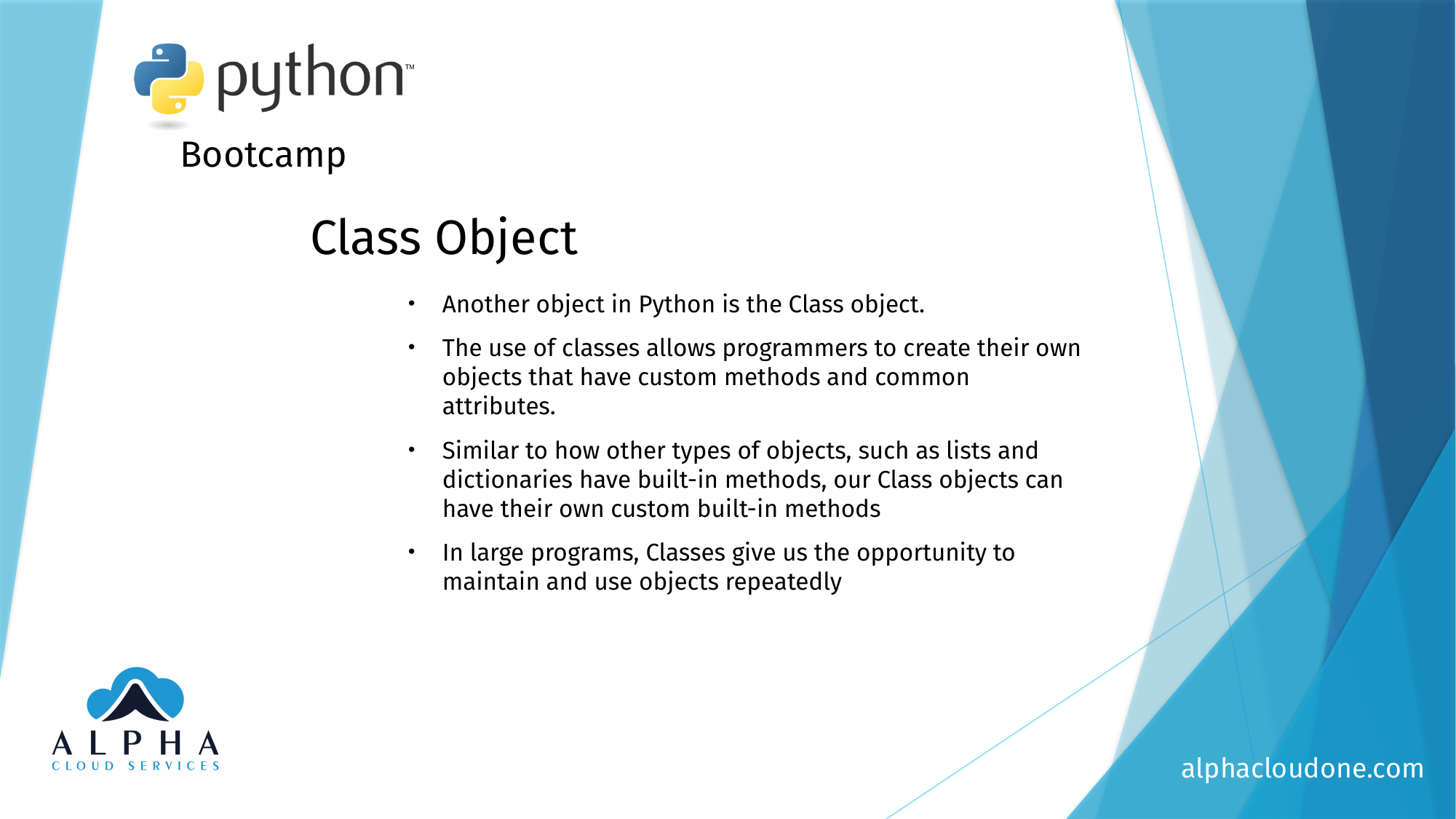

Class Object
Another object in Python is the Class object.
The use of classes allows programmers to create their own objects that have custom methods and common attributes.
Similar to how other types of objects, such as lists and dictionaries have built-in methods, our Class objects can have their own custom built-in methods
In large programs, Classes give us the opportunity to maintain and use objects repeatedly